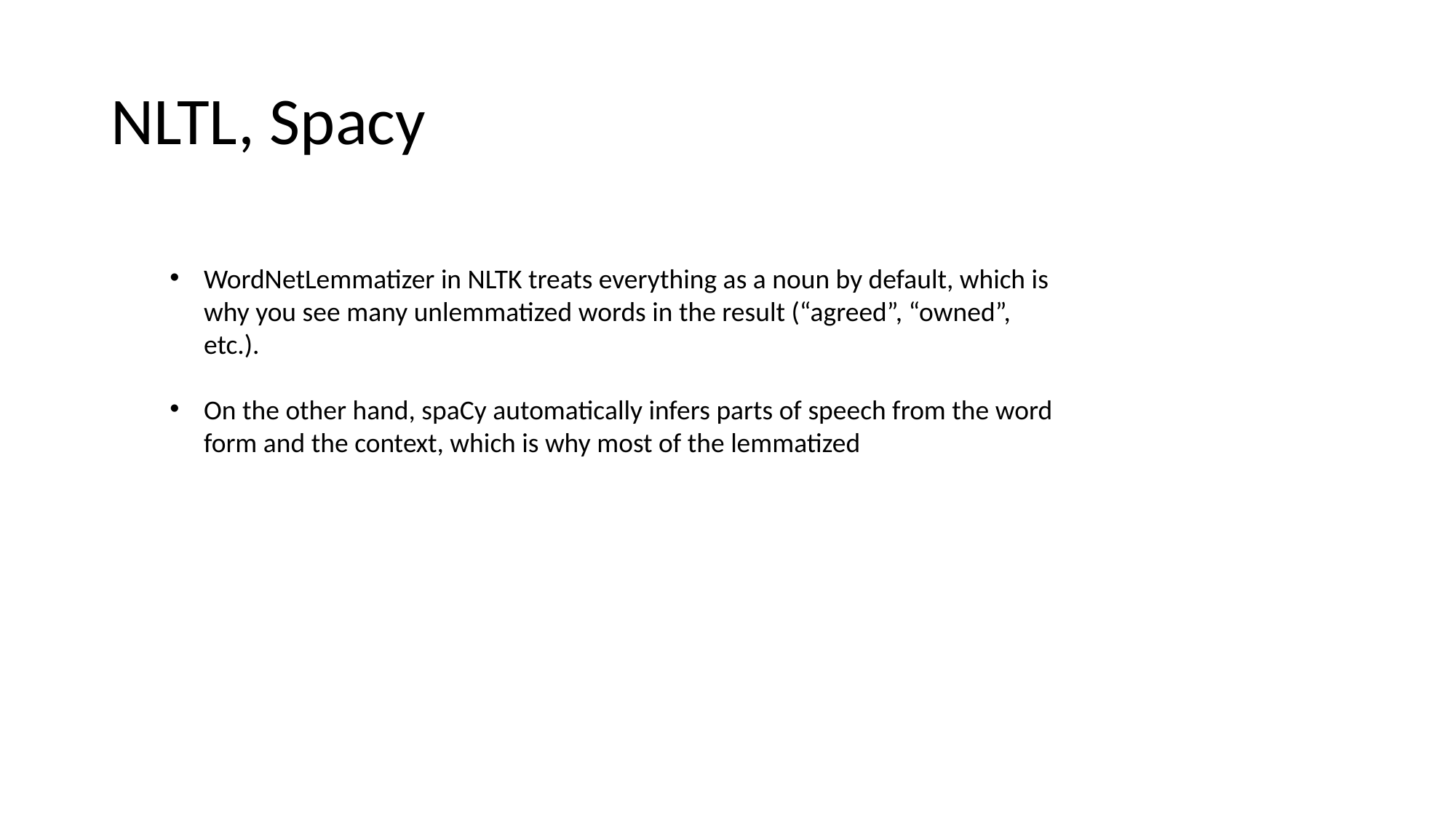

# NLTL, Spacy
WordNetLemmatizer in NLTK treats everything as a noun by default, which is why you see many unlemmatized words in the result (“agreed”, “owned”, etc.).

On the other hand, spaCy automatically infers parts of speech from the word form and the context, which is why most of the lemmatized